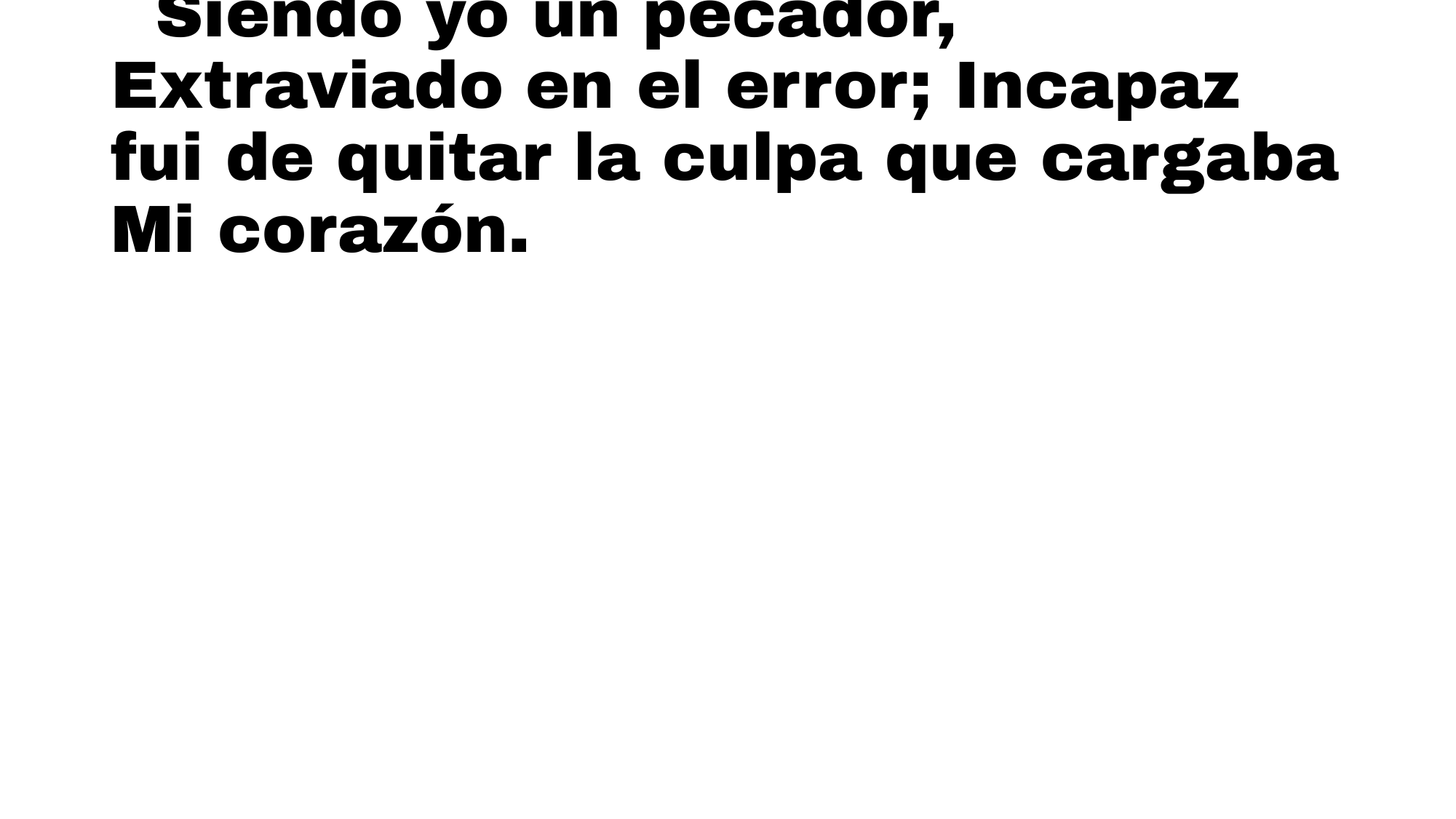

# Siendo yo un pecador, Extraviado en el error; Incapaz fui de quitar la culpa que cargaba Mi corazón.